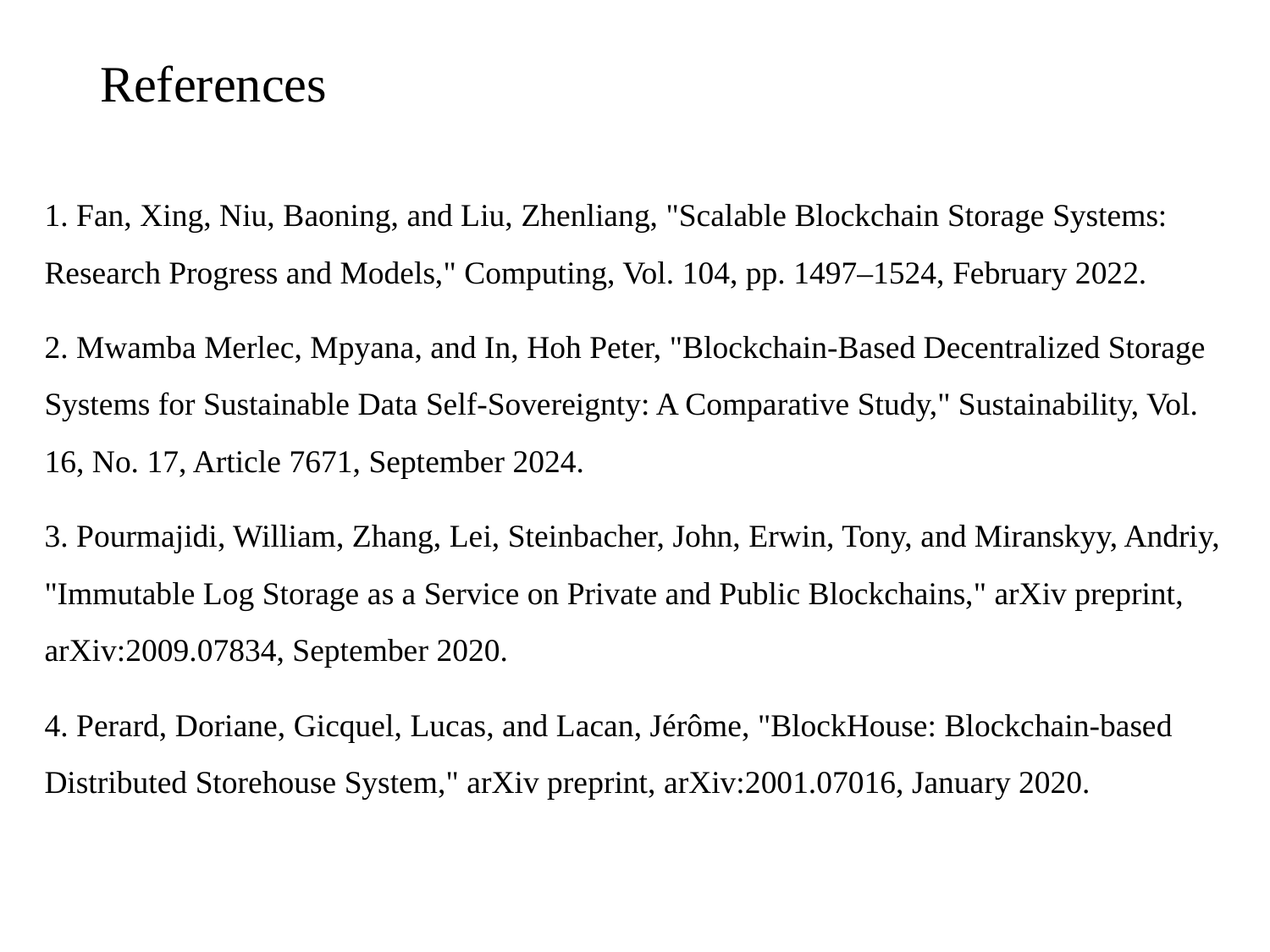

# References
1. Fan, Xing, Niu, Baoning, and Liu, Zhenliang, "Scalable Blockchain Storage Systems: Research Progress and Models," Computing, Vol. 104, pp. 1497–1524, February 2022.
2. Mwamba Merlec, Mpyana, and In, Hoh Peter, "Blockchain-Based Decentralized Storage Systems for Sustainable Data Self-Sovereignty: A Comparative Study," Sustainability, Vol. 16, No. 17, Article 7671, September 2024.
3. Pourmajidi, William, Zhang, Lei, Steinbacher, John, Erwin, Tony, and Miranskyy, Andriy, "Immutable Log Storage as a Service on Private and Public Blockchains," arXiv preprint, arXiv:2009.07834, September 2020.
4. Perard, Doriane, Gicquel, Lucas, and Lacan, Jérôme, "BlockHouse: Blockchain-based Distributed Storehouse System," arXiv preprint, arXiv:2001.07016, January 2020.